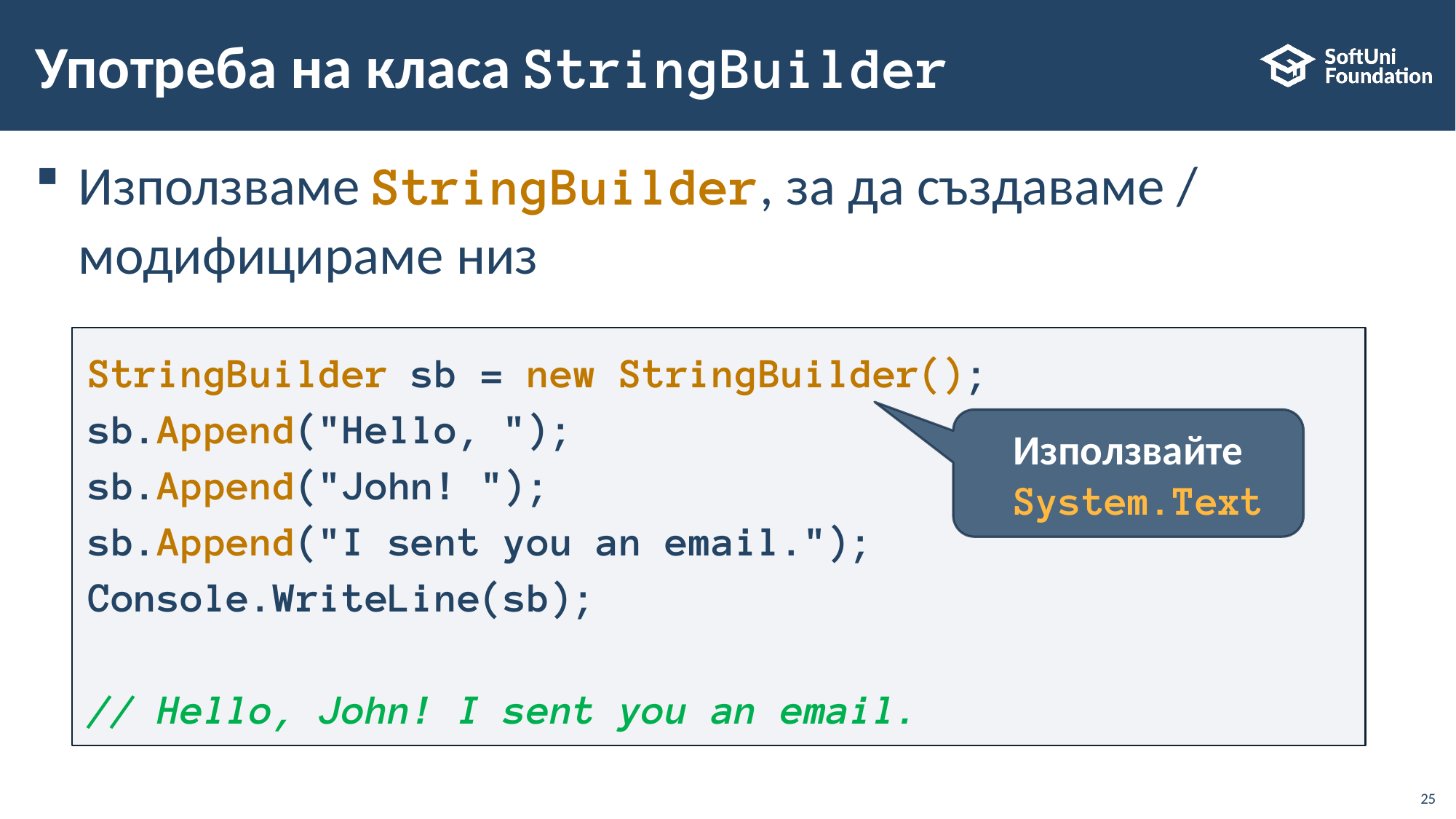

# Употреба на класа StringBuilder
Използваме StringBuilder, за да създаваме / модифицираме низ
StringBuilder sb = new StringBuilder();
sb.Append("Hello, ");
sb.Append("John! ");
sb.Append("I sent you an email.");
Console.WriteLine(sb);

// Hello, John! I sent you an email.
Използвайте
 System.Text
25